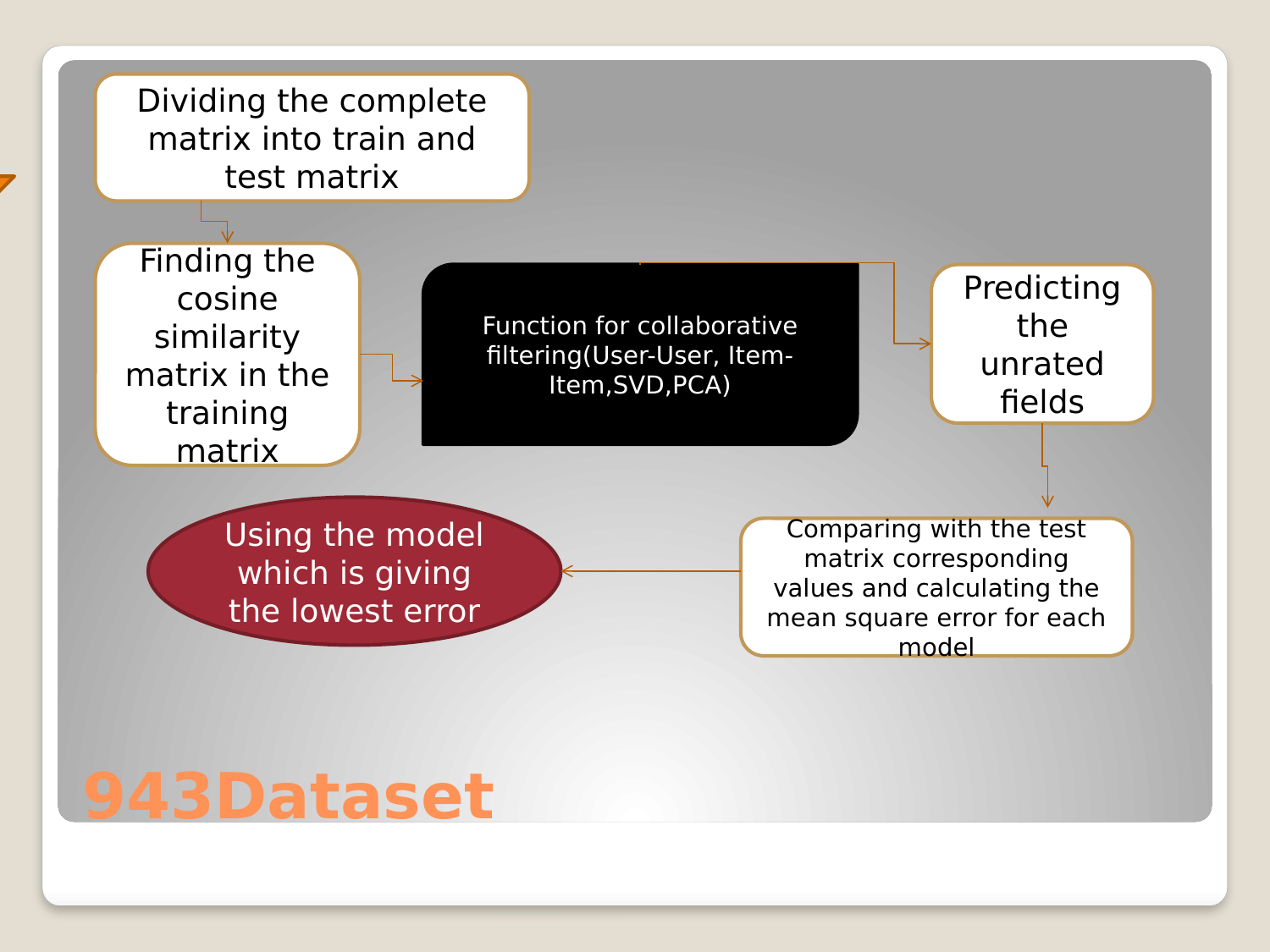

Dividing the complete matrix into train and test matrix
Finding the cosine similarity matrix in the training matrix
Function for collaborative filtering(User-User, Item-Item,SVD,PCA)
Predicting the unrated fields
Using the model which is giving the lowest error
Comparing with the test matrix corresponding values and calculating the mean square error for each model
# 943Dataset